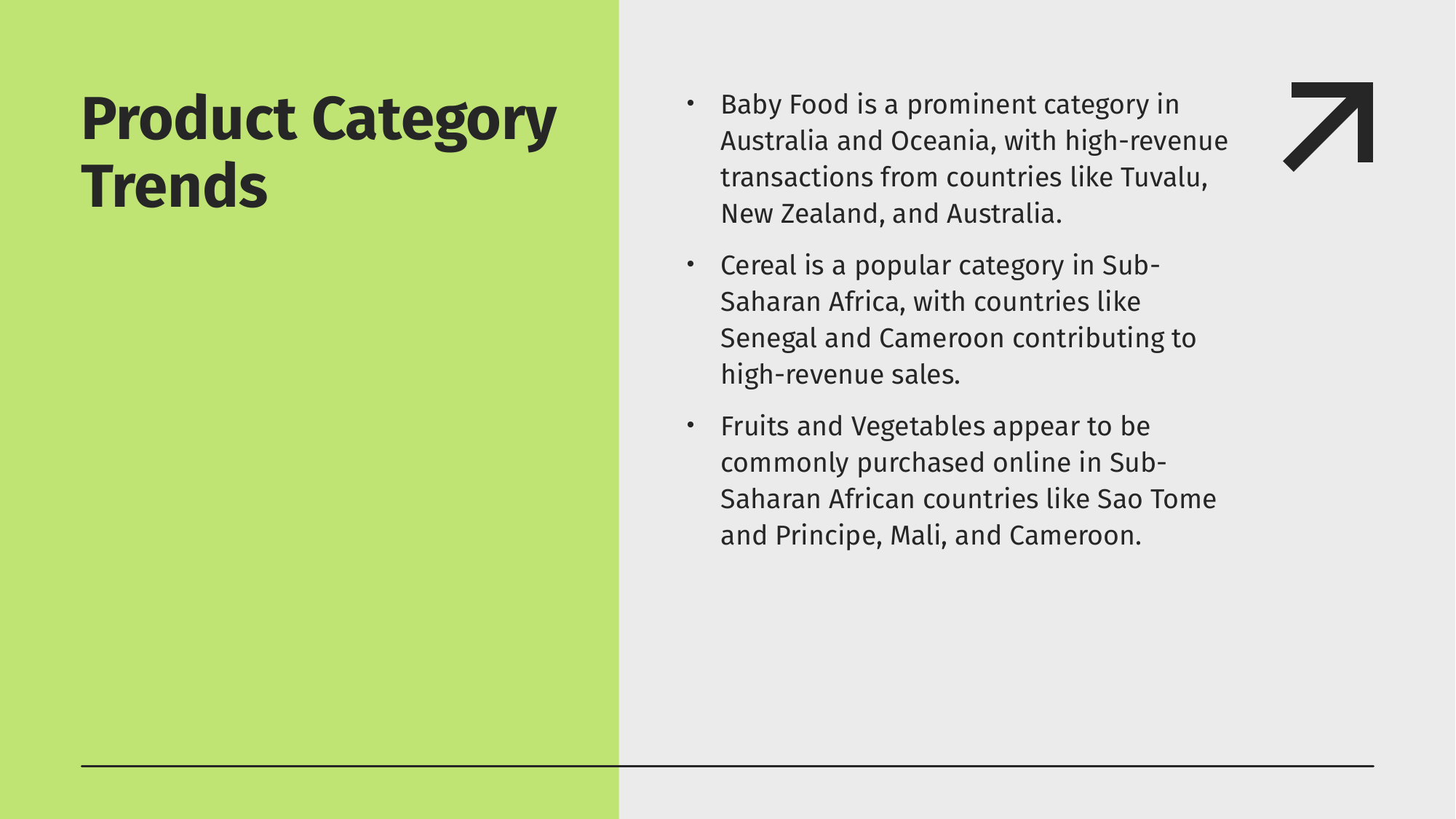

# Product Category Trends
Baby Food is a prominent category in Australia and Oceania, with high-revenue transactions from countries like Tuvalu, New Zealand, and Australia.
Cereal is a popular category in Sub-Saharan Africa, with countries like Senegal and Cameroon contributing to high-revenue sales.
Fruits and Vegetables appear to be commonly purchased online in Sub-Saharan African countries like Sao Tome and Principe, Mali, and Cameroon.